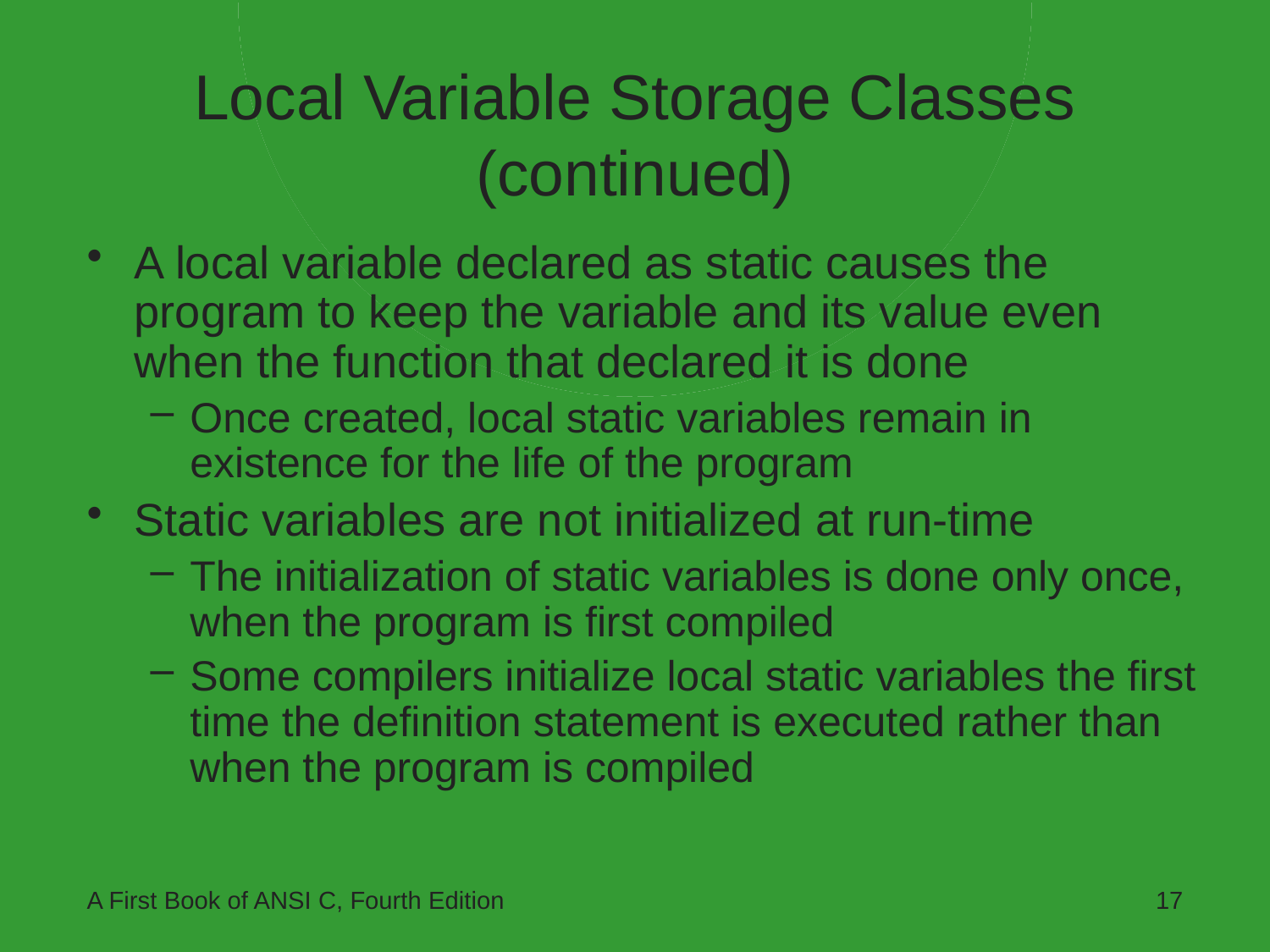

# Local Variable Storage Classes (continued)
A local variable declared as static causes the program to keep the variable and its value even when the function that declared it is done
Once created, local static variables remain in existence for the life of the program
Static variables are not initialized at run-time
The initialization of static variables is done only once, when the program is first compiled
Some compilers initialize local static variables the first time the definition statement is executed rather than when the program is compiled
A First Book of ANSI C, Fourth Edition
17